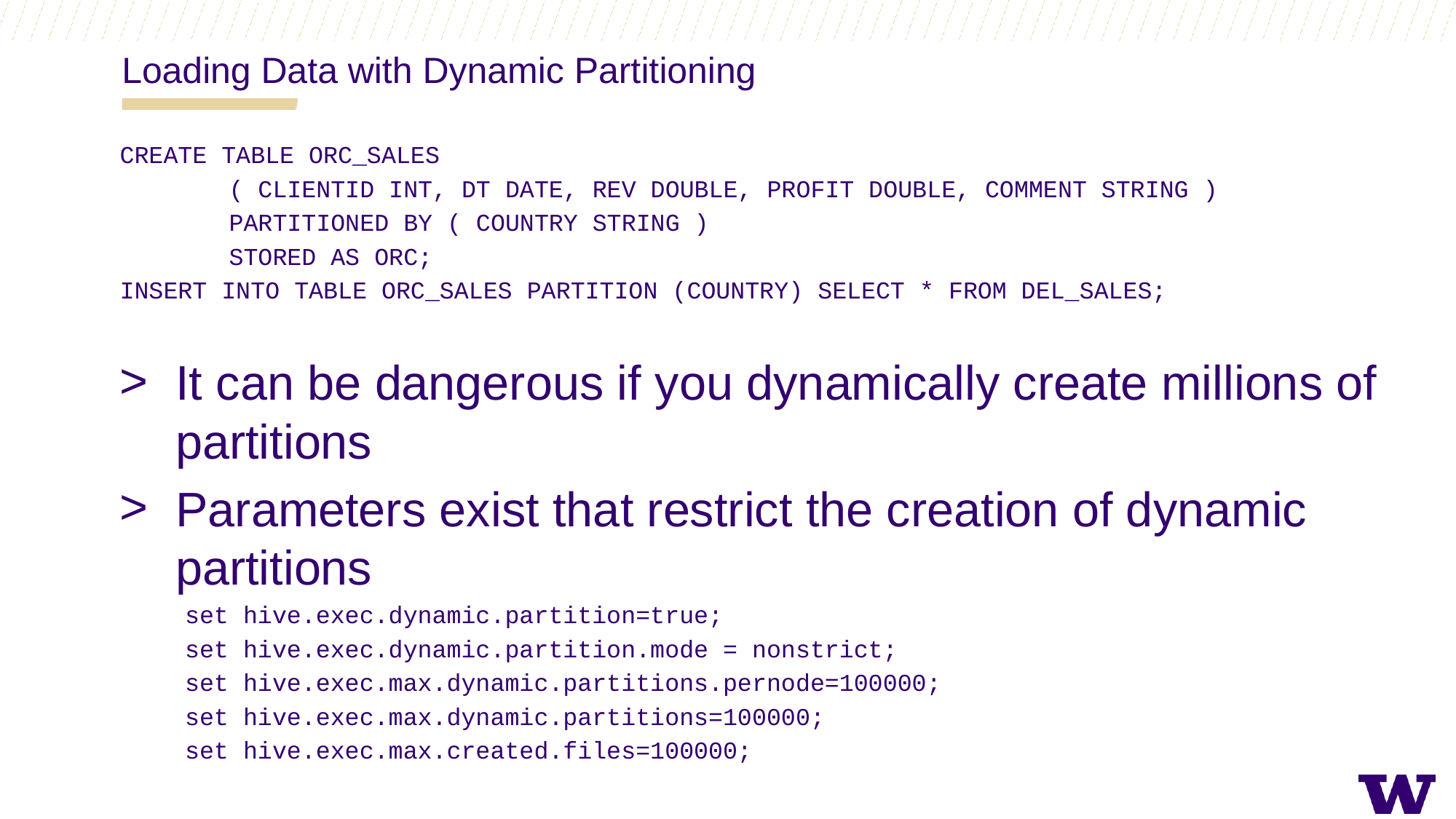

Loading Data with Dynamic Partitioning
CREATE TABLE ORC_SALES
	( CLIENTID INT, DT DATE, REV DOUBLE, PROFIT DOUBLE, COMMENT STRING )
	PARTITIONED BY ( COUNTRY STRING )
 	STORED AS ORC;
INSERT INTO TABLE ORC_SALES PARTITION (COUNTRY) SELECT * FROM DEL_SALES;

It can be dangerous if you dynamically create millions of partitions
Parameters exist that restrict the creation of dynamic partitions
set hive.exec.dynamic.partition=true;
set hive.exec.dynamic.partition.mode = nonstrict;
set hive.exec.max.dynamic.partitions.pernode=100000;
set hive.exec.max.dynamic.partitions=100000;
set hive.exec.max.created.files=100000;